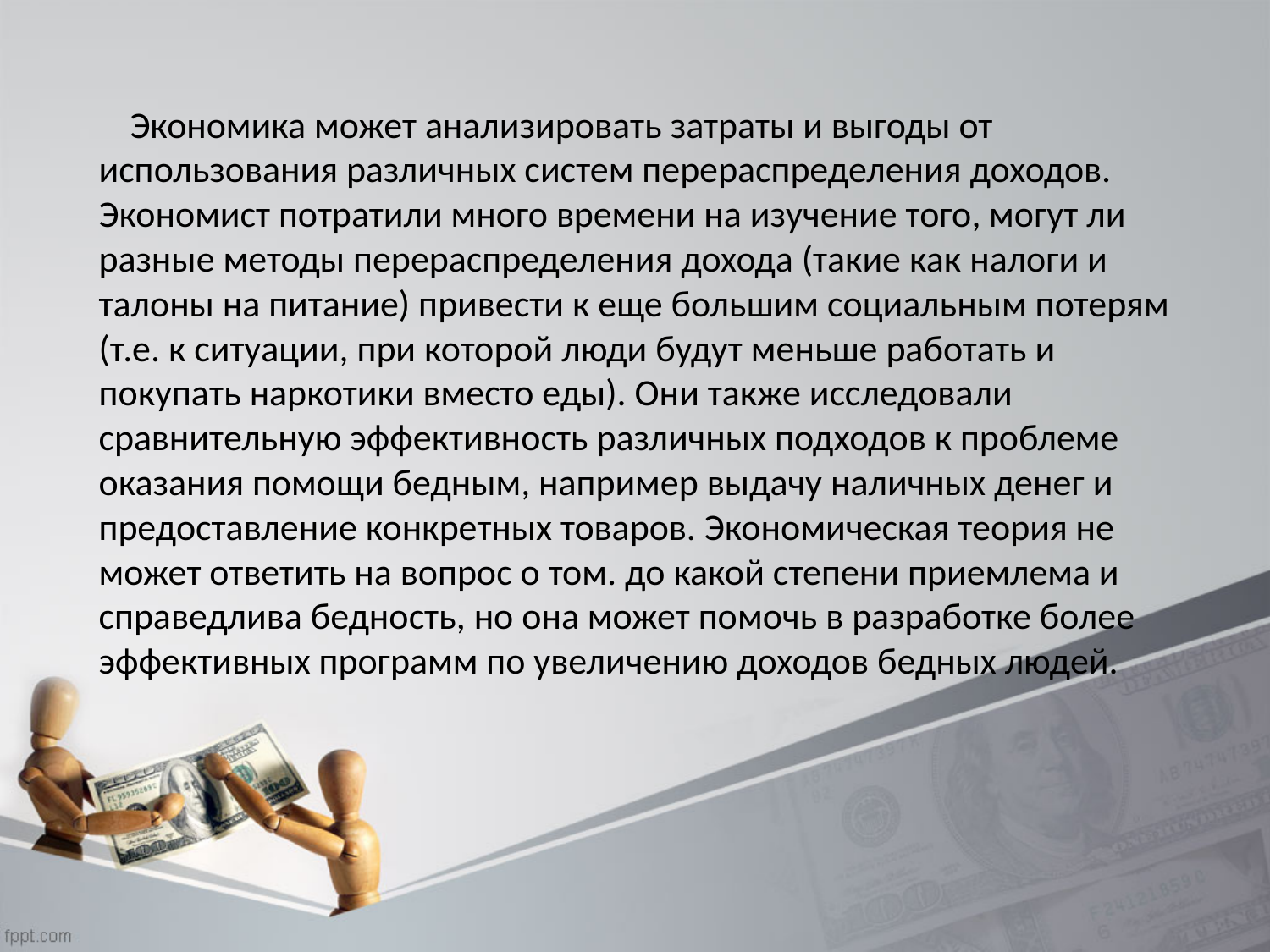

Экономика может анализировать затраты и выгоды от использования различных систем перераспределения доходов. Экономист потратили много времени на изучение того, могут ли разные методы перераспределения дохода (такие как налоги и талоны на питание) привести к еще большим социальным потерям (т.е. к ситуации, при которой люди будут меньше работать и покупать наркотики вместо еды). Они также исследовали сравнительную эффективность различных подходов к проблеме оказания помощи бедным, например выдачу наличных денег и предоставление конкретных товаров. Экономическая теория не может ответить на вопрос о том. до какой степени приемлема и справедлива бедность, но она может помочь в разработке более эффективных программ по увеличению доходов бедных людей.